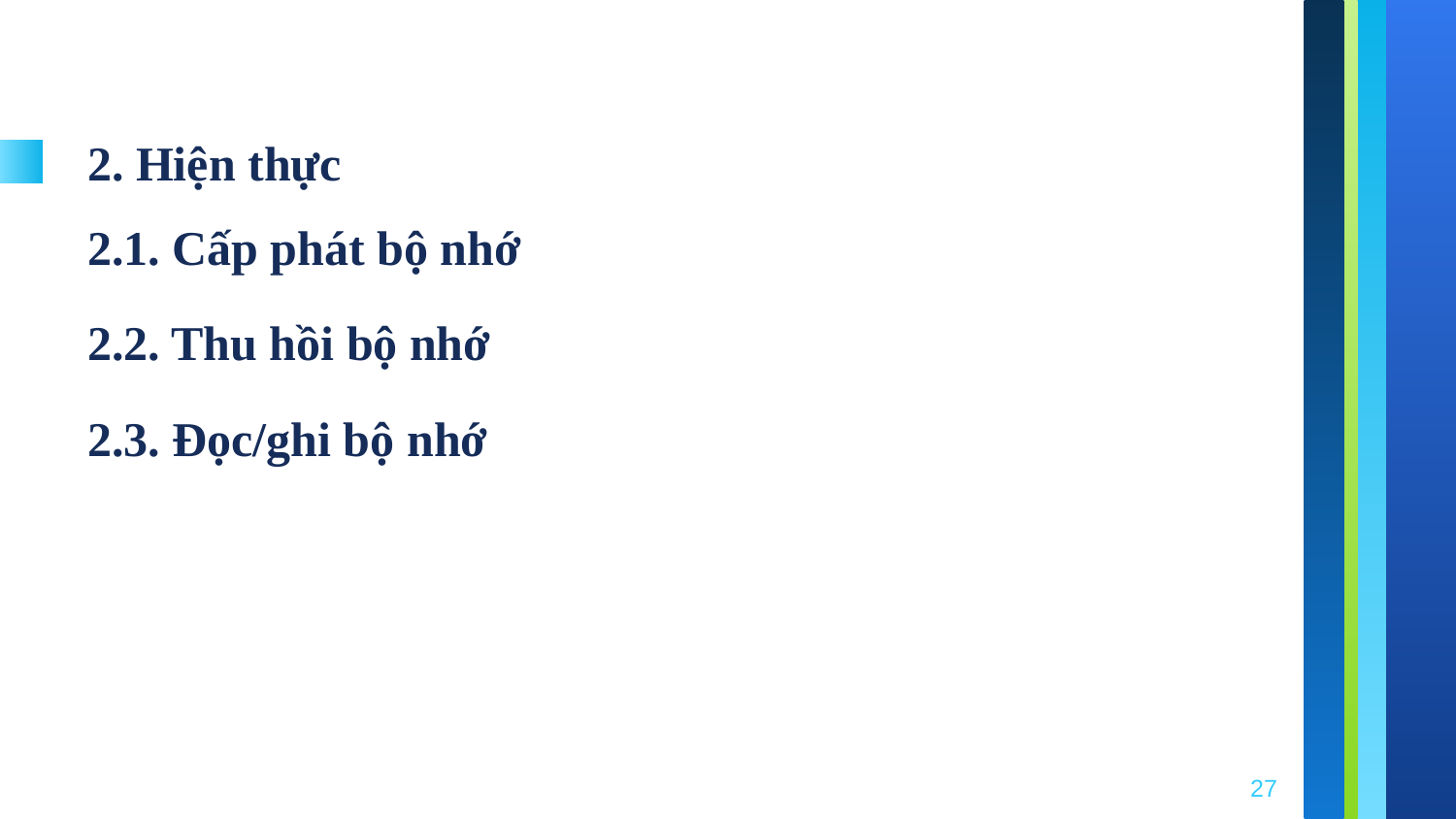

# 2. Hiện thực
2.1. Cấp phát bộ nhớ

2.2. Thu hồi bộ nhớ
2.3. Đọc/ghi bộ nhớ
27